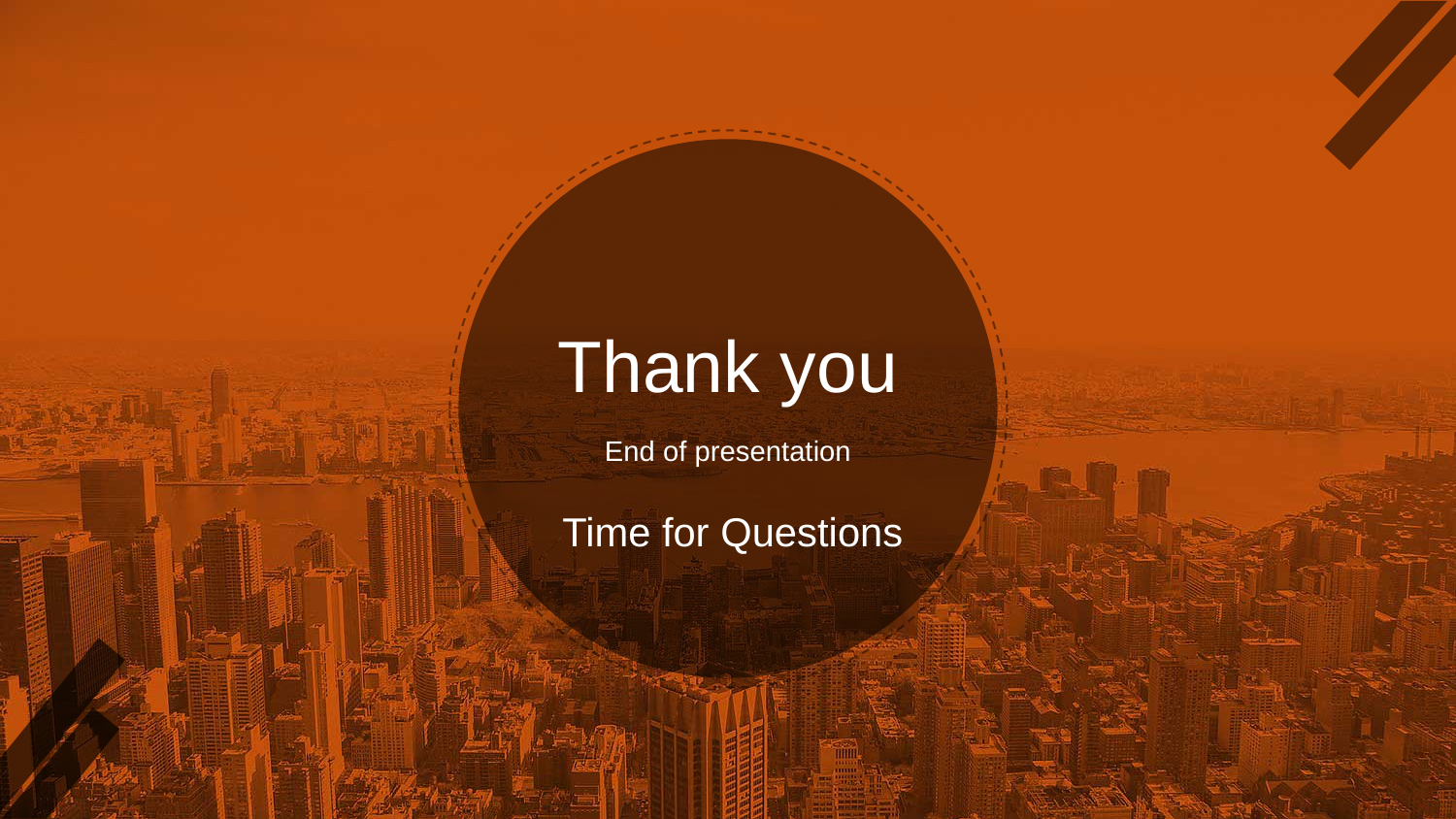

Thank you
End of presentation
Time for Questions